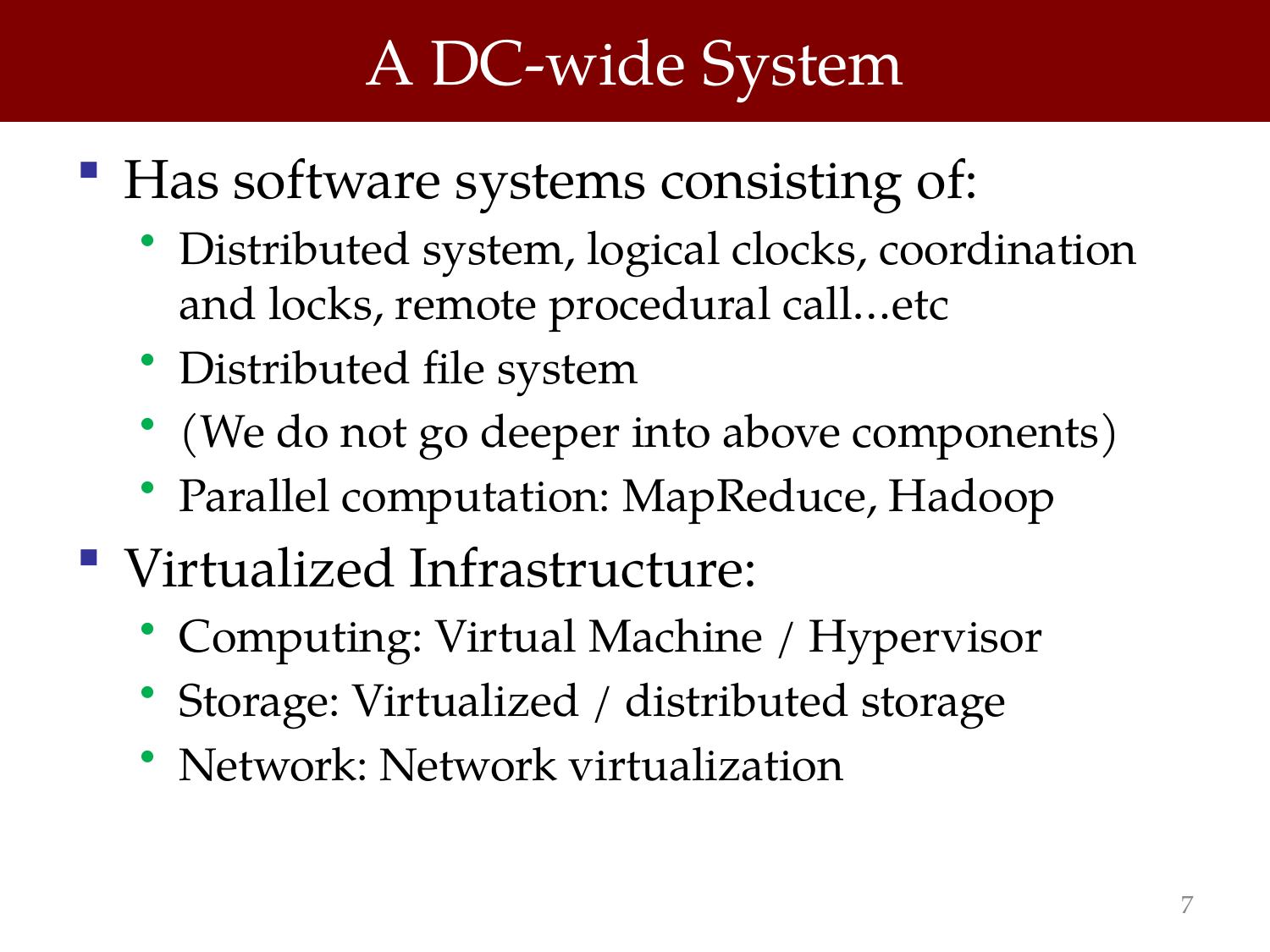

# A DC-wide System
Has software systems consisting of:
Distributed system, logical clocks, coordination and locks, remote procedural call…etc
Distributed file system
(We do not go deeper into above components)
Parallel computation: MapReduce, Hadoop
Virtualized Infrastructure:
Computing: Virtual Machine / Hypervisor
Storage: Virtualized / distributed storage
Network: Network virtualization
7